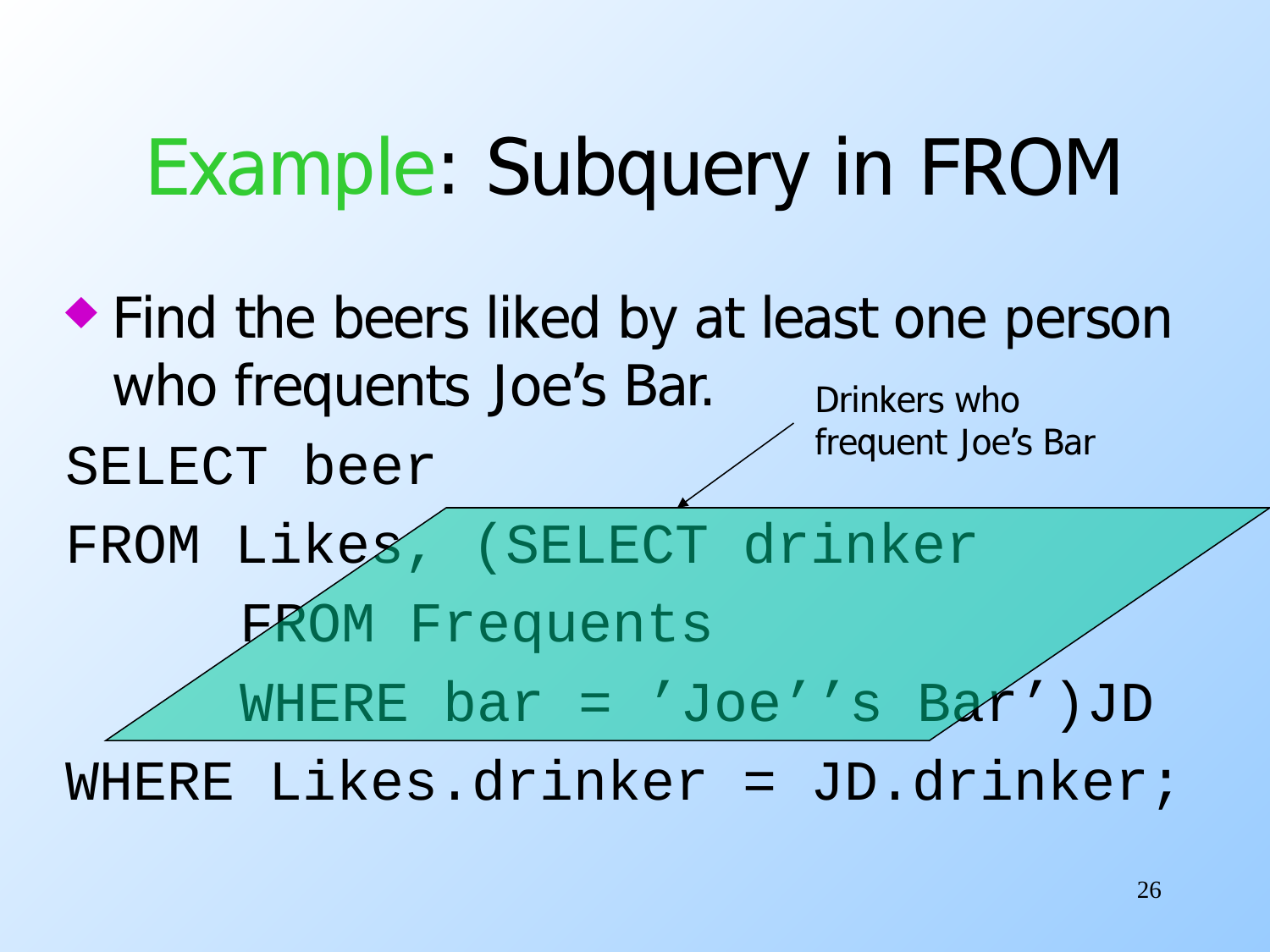

# Example: Subquery in FROM
Find the beers liked by at least one person who frequents Joe’s Bar.
SELECT beer
FROM Likes, (SELECT drinker
		FROM Frequents
		WHERE bar = ’Joe’’s Bar’)JD
WHERE Likes.drinker = JD.drinker;
Drinkers who
frequent Joe’s Bar

26